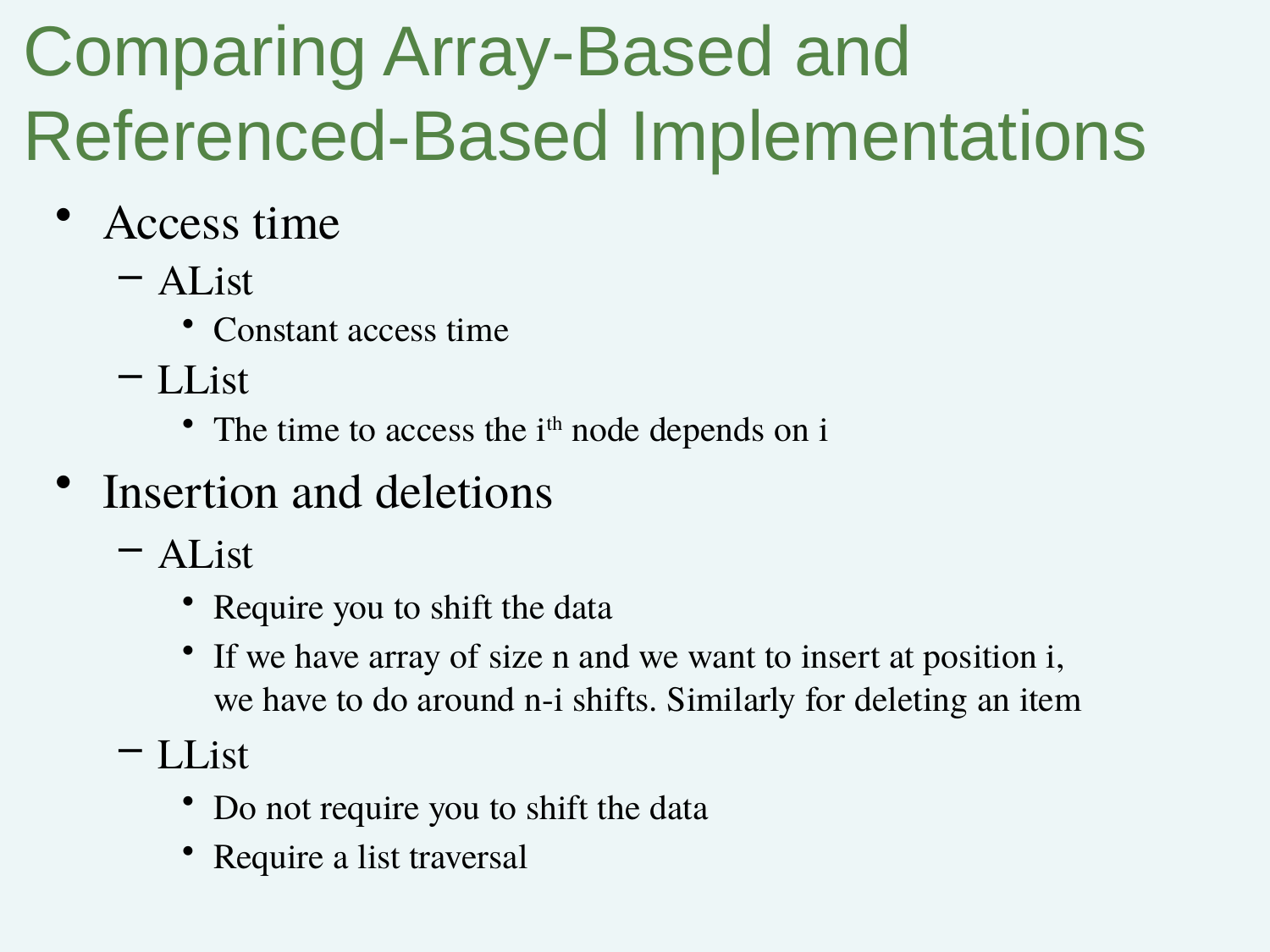

# Comparing Array-Based and Referenced-Based Implementations
Access time
AList
Constant access time
LList
The time to access the ith node depends on i
Insertion and deletions
AList
Require you to shift the data
If we have array of size n and we want to insert at position i, we have to do around n-i shifts. Similarly for deleting an item
LList
Do not require you to shift the data
Require a list traversal